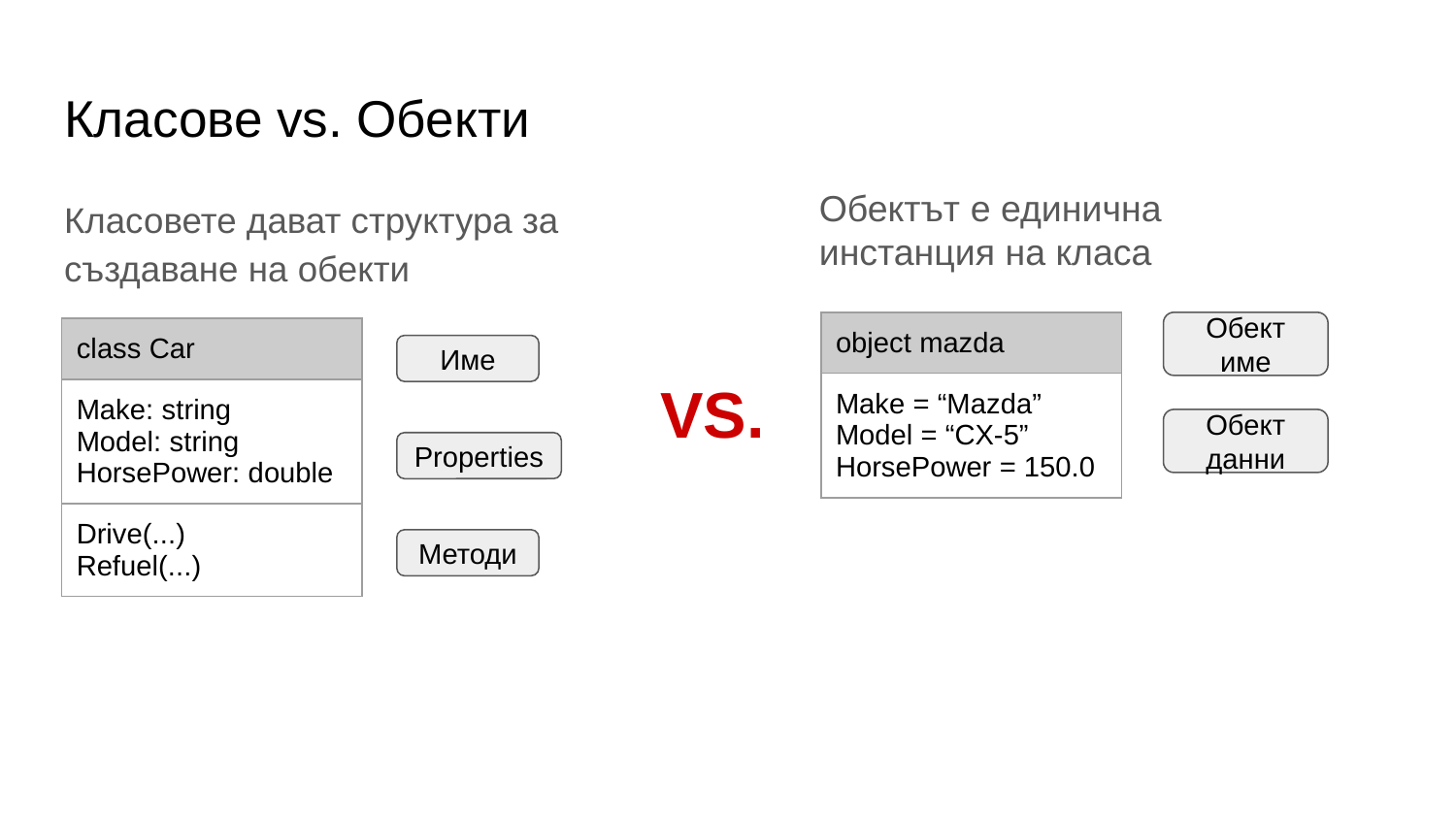

# Класове vs. Обекти
Обектът е единична инстанция на класа
Класовете дават структура за създаване на обекти
| object mazda |
| --- |
| Make = “Mazda” Model = “CX-5” HorsePower = 150.0 |
Обект
име
| class Car |
| --- |
| Make: string Model: string HorsePower: double |
| Drive(...) Refuel(...) |
Име
VS.
Обект
данни
Properties
Методи